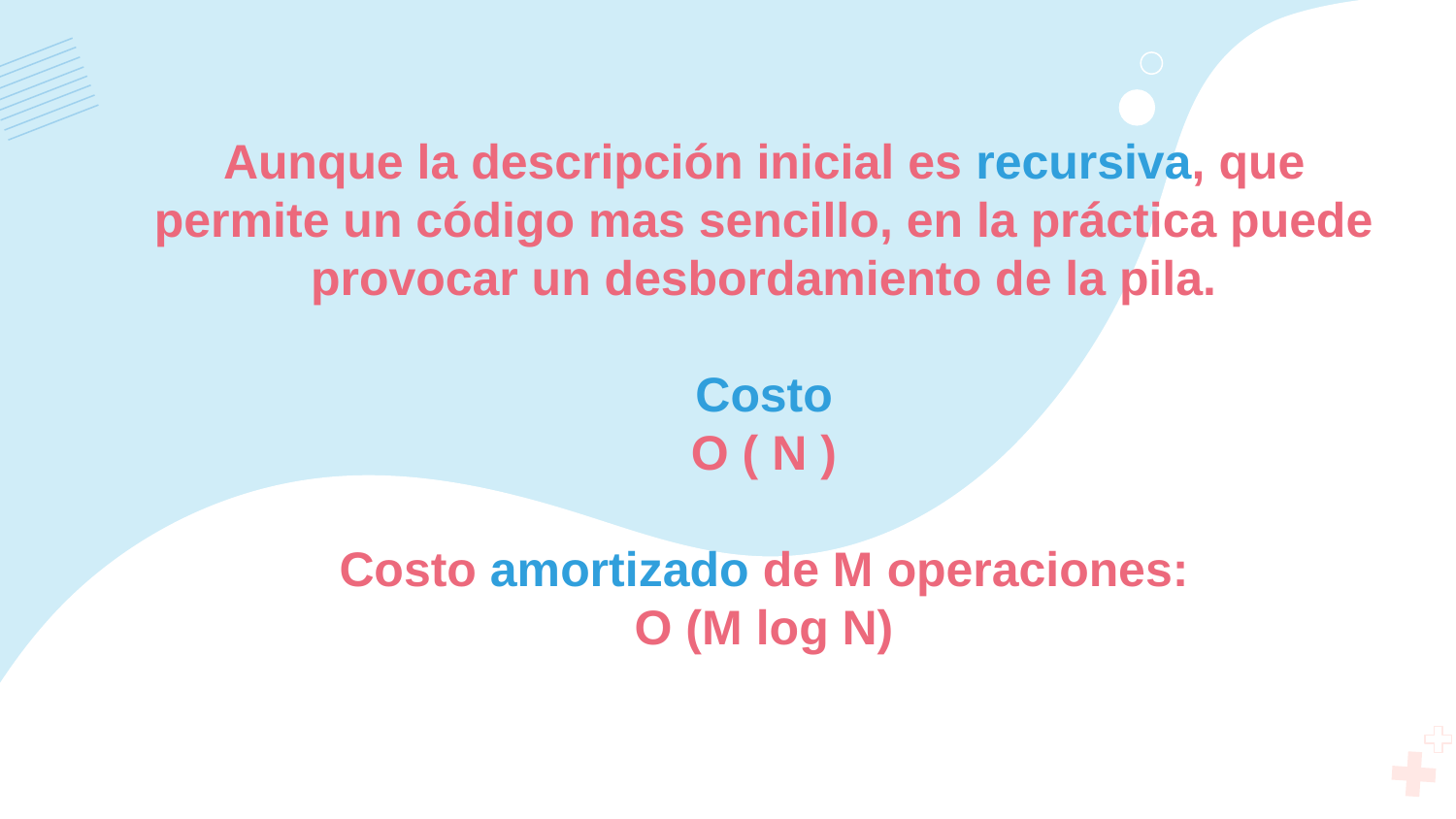

Aunque la descripción inicial es recursiva, que permite un código mas sencillo, en la práctica puede provocar un desbordamiento de la pila.

Costo
O ( N )

Costo amortizado de M operaciones:
O (M log N)